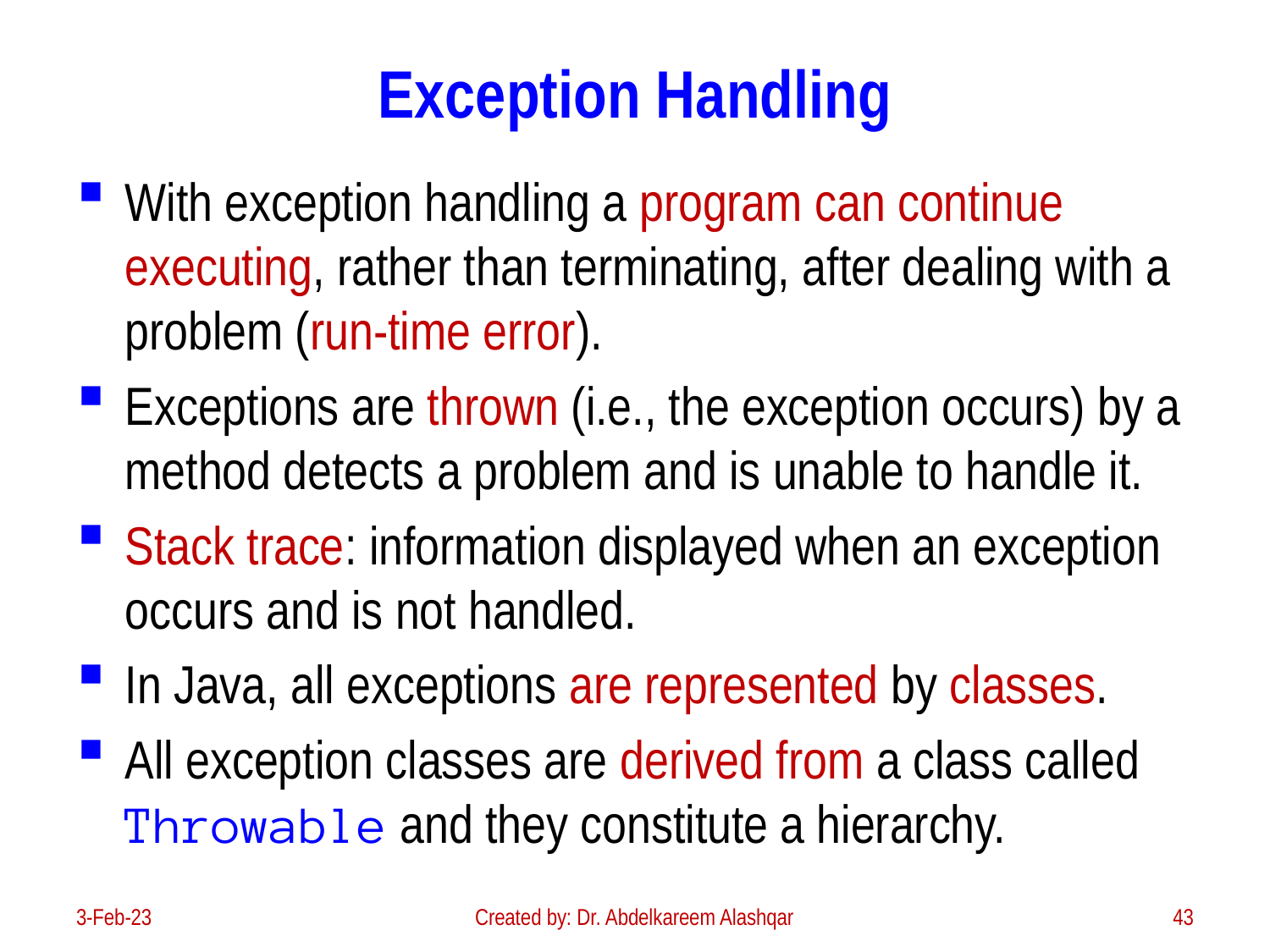

# Exception Handling
With exception handling a program can continue executing, rather than terminating, after dealing with a problem (run-time error).
Exceptions are thrown (i.e., the exception occurs) by a method detects a problem and is unable to handle it.
Stack trace: information displayed when an exception occurs and is not handled.
In Java, all exceptions are represented by classes.
All exception classes are derived from a class called Throwable and they constitute a hierarchy.

3-Feb-23
Created by: Dr. Abdelkareem Alashqar
43